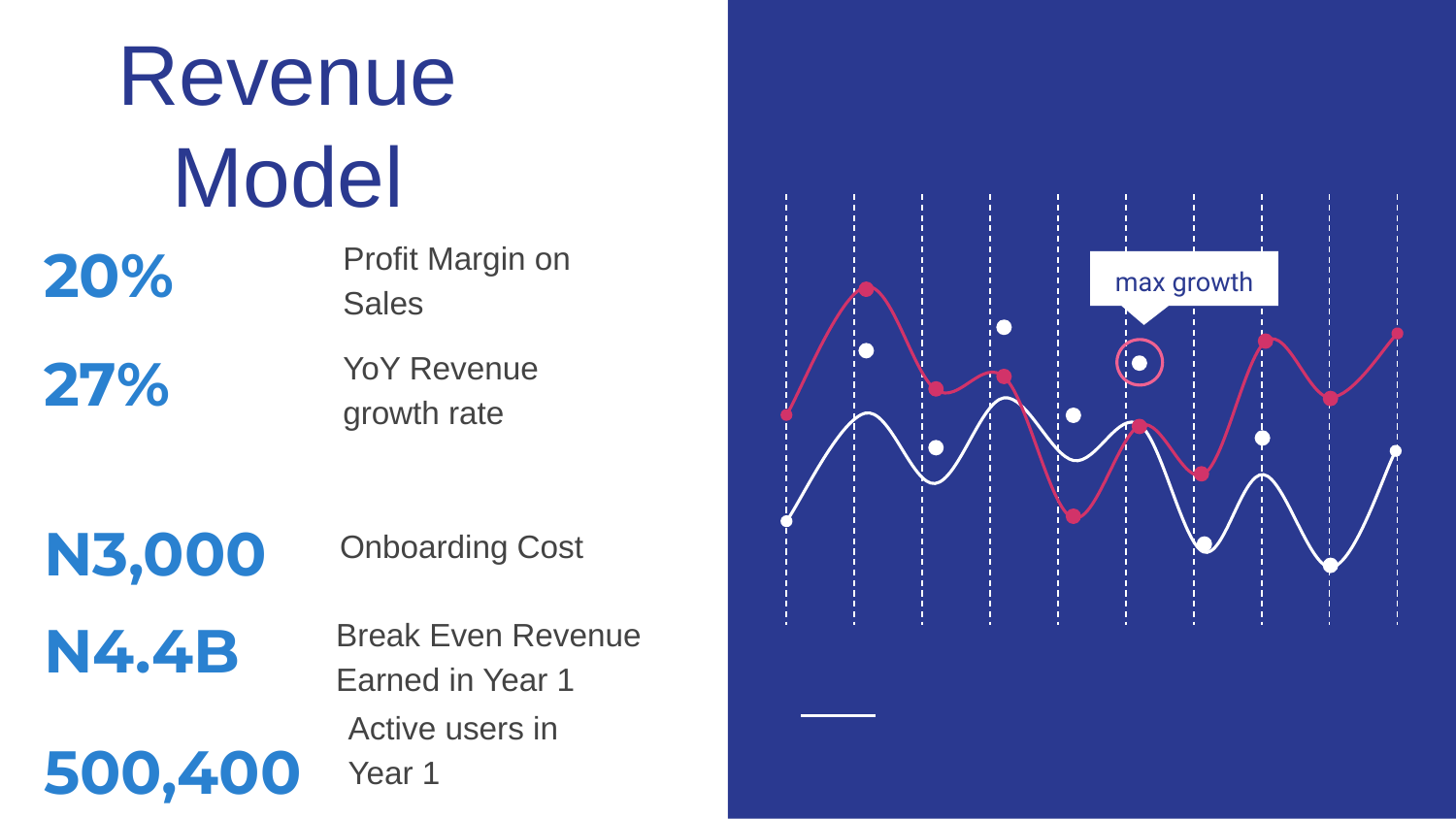

# Revenue Model
20%
Profit Margin on Sales.

max growth

27%

YoY Revenue growth rate
N3,000
Onboarding Cost
N4.4B
Break Even Revenue Earned in Year 1
Active users in Year 1
500,400